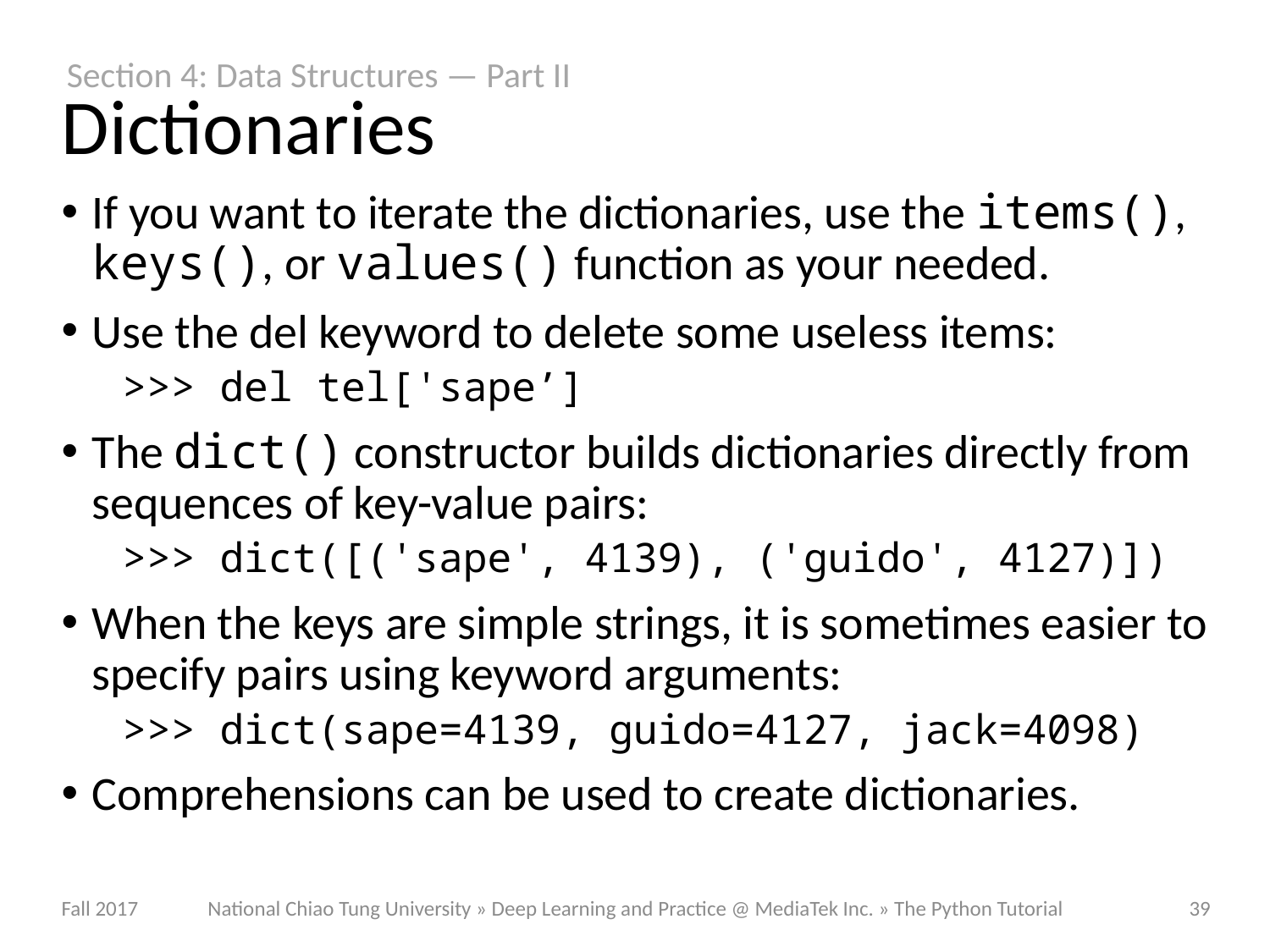

Section 4: Data Structures — Part II
# Dictionaries
If you want to iterate the dictionaries, use the items(), keys(), or values() function as your needed.
Use the del keyword to delete some useless items:
>>> del tel['sape’]
The dict() constructor builds dictionaries directly from sequences of key-value pairs:
>>> dict([('sape', 4139), ('guido', 4127)])
When the keys are simple strings, it is sometimes easier to specify pairs using keyword arguments:
>>> dict(sape=4139, guido=4127, jack=4098)
Comprehensions can be used to create dictionaries.

National Chiao Tung University » Deep Learning and Practice @ MediaTek Inc. » The Python Tutorial
Fall 2017
39